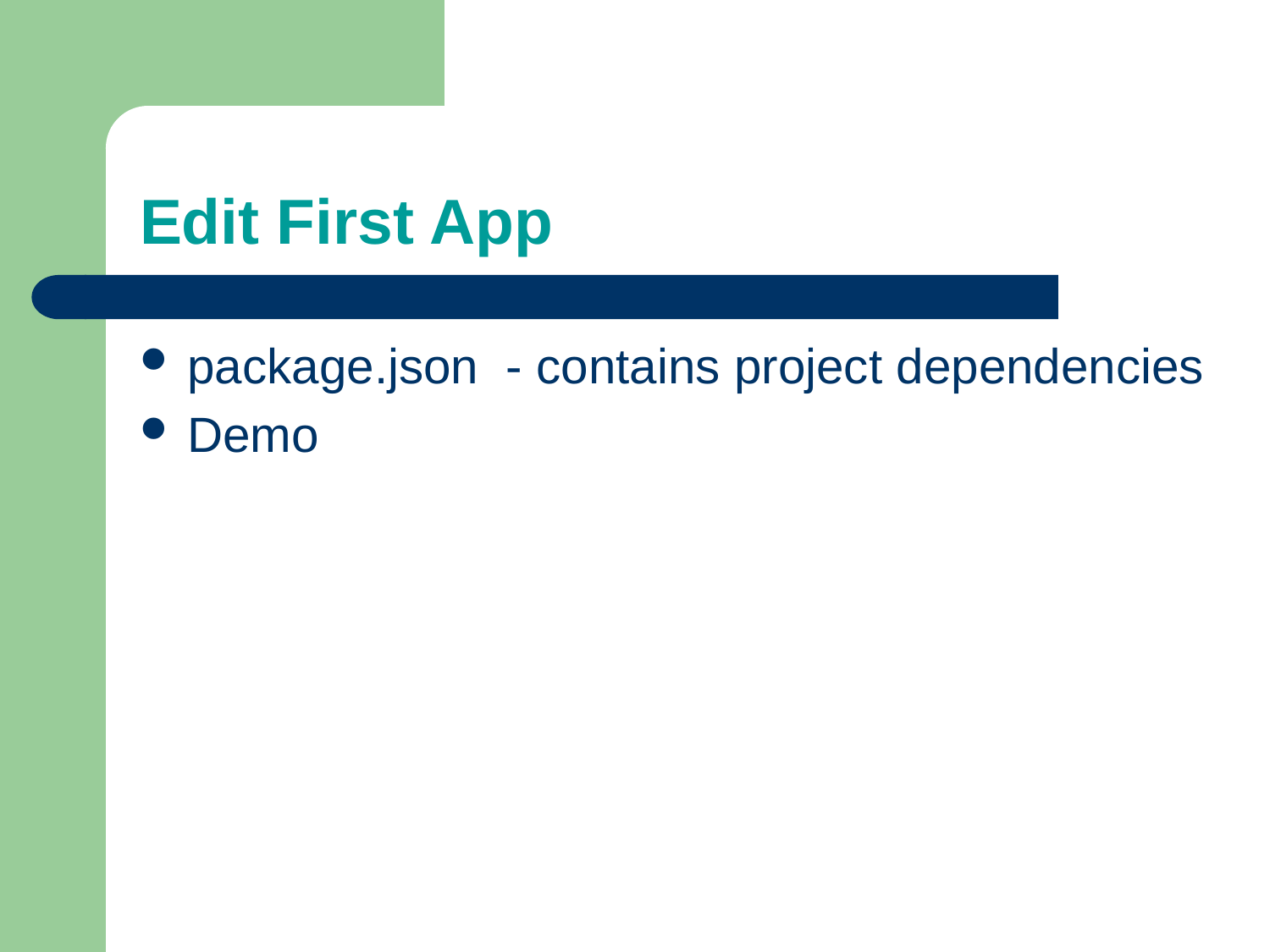

# Edit First App
package.json  - contains project dependencies
Demo